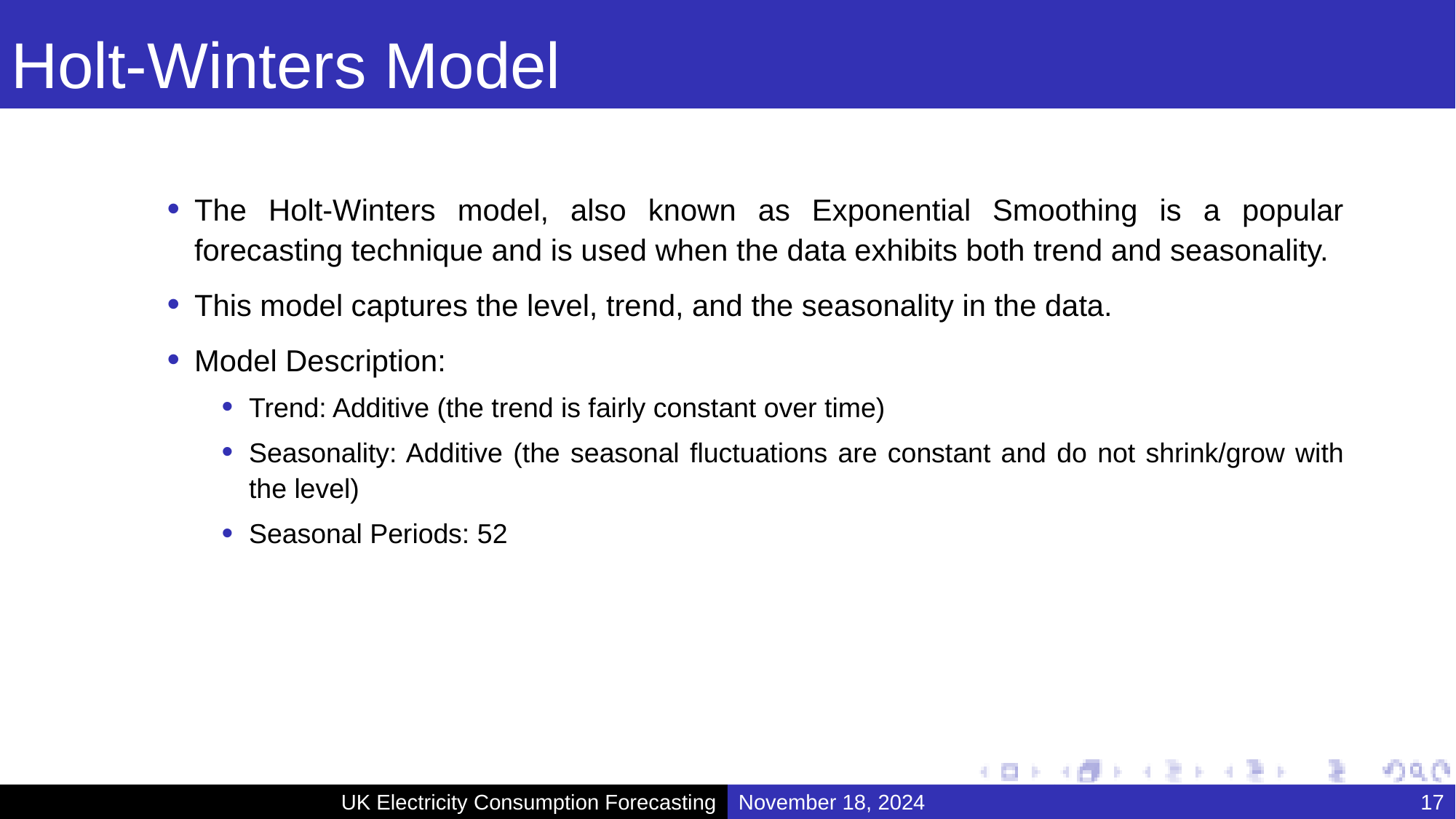

# Holt-Winters Model
The Holt-Winters model, also known as Exponential Smoothing is a popular forecasting technique and is used when the data exhibits both trend and seasonality.
This model captures the level, trend, and the seasonality in the data.
Model Description:
Trend: Additive (the trend is fairly constant over time)
Seasonality: Additive (the seasonal fluctuations are constant and do not shrink/grow with the level)
Seasonal Periods: 52

UK Electricity Consumption Forecasting
November 18, 2024
17